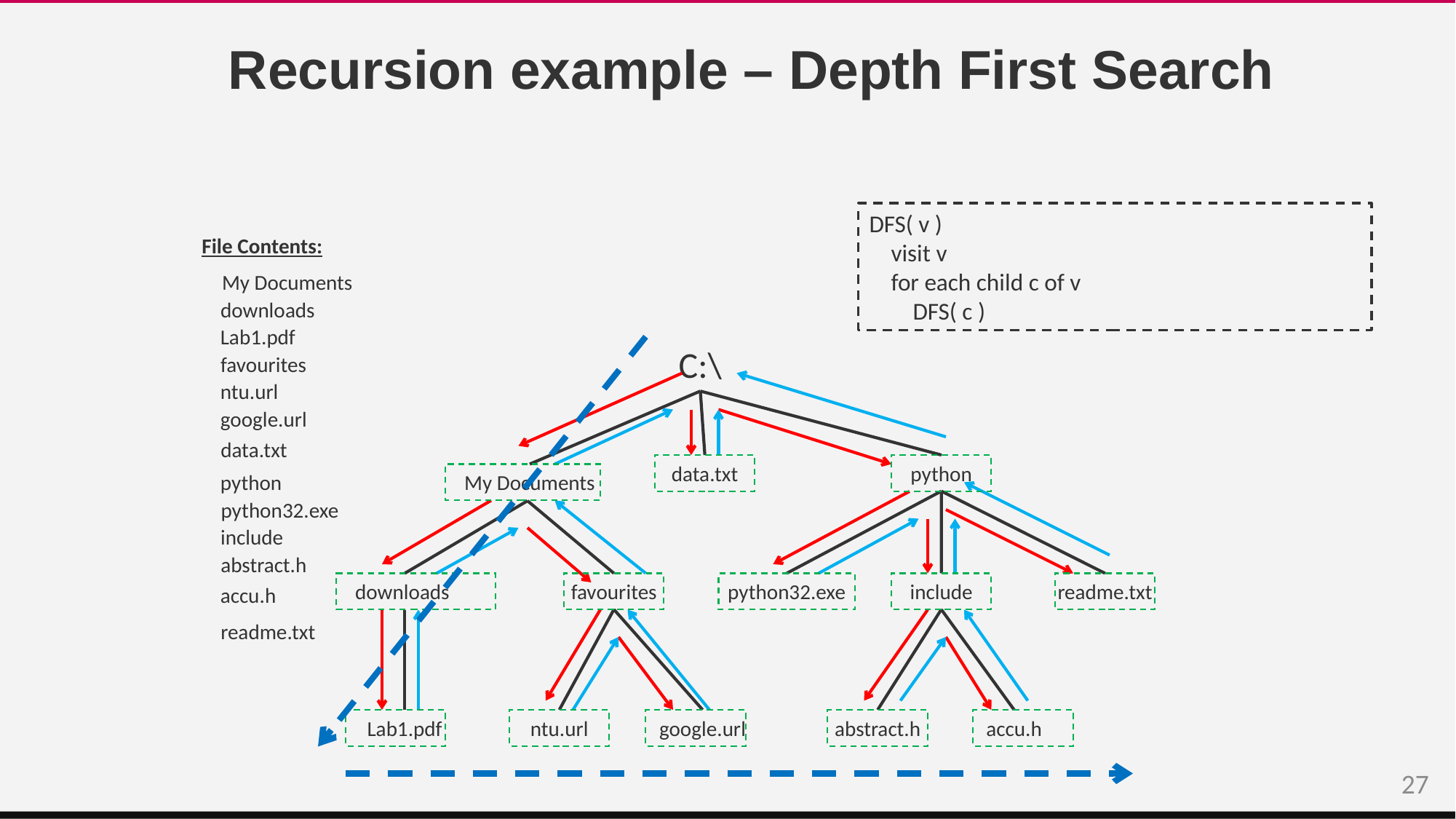

# Recursion example – Depth First Search
DFS( v )
    visit v
    for each child c of v
        DFS( c )
File Contents:
My Documents
downloads
Lab1.pdf
C:\
favourites
ntu.url
google.url
data.txt

data.txt
python
python

My Documents
python32.exe
include
abstract.h
readme.txt

downloads
favourites
python32.exe
include
accu.h
readme.txt

Lab1.pdf
ntu.url
google.url
abstract.h
accu.h